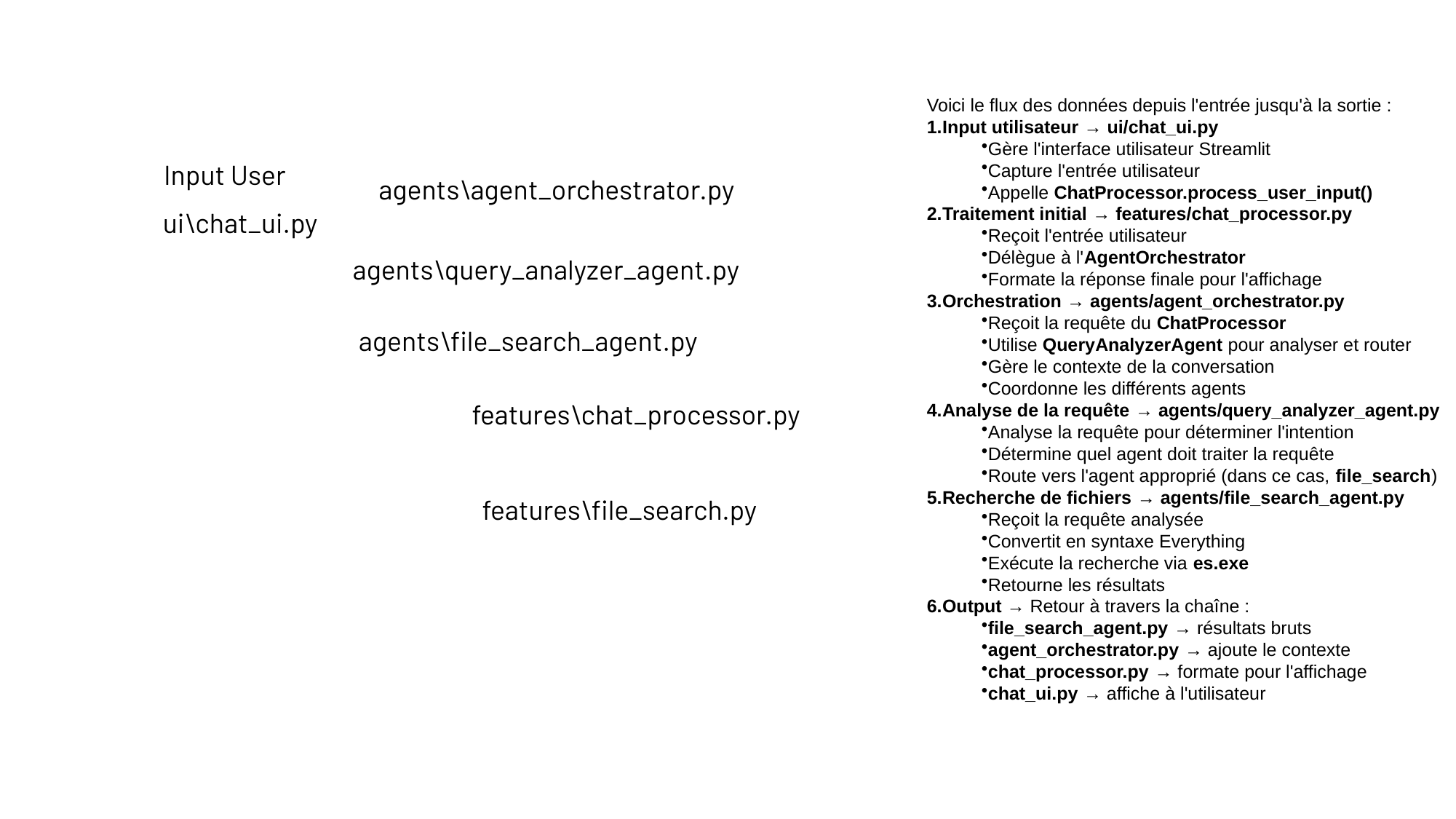

Voici le flux des données depuis l'entrée jusqu'à la sortie :
Input utilisateur → ui/chat_ui.py
Gère l'interface utilisateur Streamlit
Capture l'entrée utilisateur
Appelle ChatProcessor.process_user_input()
Traitement initial → features/chat_processor.py
Reçoit l'entrée utilisateur
Délègue à l'AgentOrchestrator
Formate la réponse finale pour l'affichage
Orchestration → agents/agent_orchestrator.py
Reçoit la requête du ChatProcessor
Utilise QueryAnalyzerAgent pour analyser et router
Gère le contexte de la conversation
Coordonne les différents agents
Analyse de la requête → agents/query_analyzer_agent.py
Analyse la requête pour déterminer l'intention
Détermine quel agent doit traiter la requête
Route vers l'agent approprié (dans ce cas, file_search)
Recherche de fichiers → agents/file_search_agent.py
Reçoit la requête analysée
Convertit en syntaxe Everything
Exécute la recherche via es.exe
Retourne les résultats
Output → Retour à travers la chaîne :
file_search_agent.py → résultats bruts
agent_orchestrator.py → ajoute le contexte
chat_processor.py → formate pour l'affichage
chat_ui.py → affiche à l'utilisateur

Input User
agents\agent_orchestrator.py
ui\chat_ui.py
agents\query_analyzer_agent.py
agents\file_search_agent.py
features\chat_processor.py
features\file_search.py